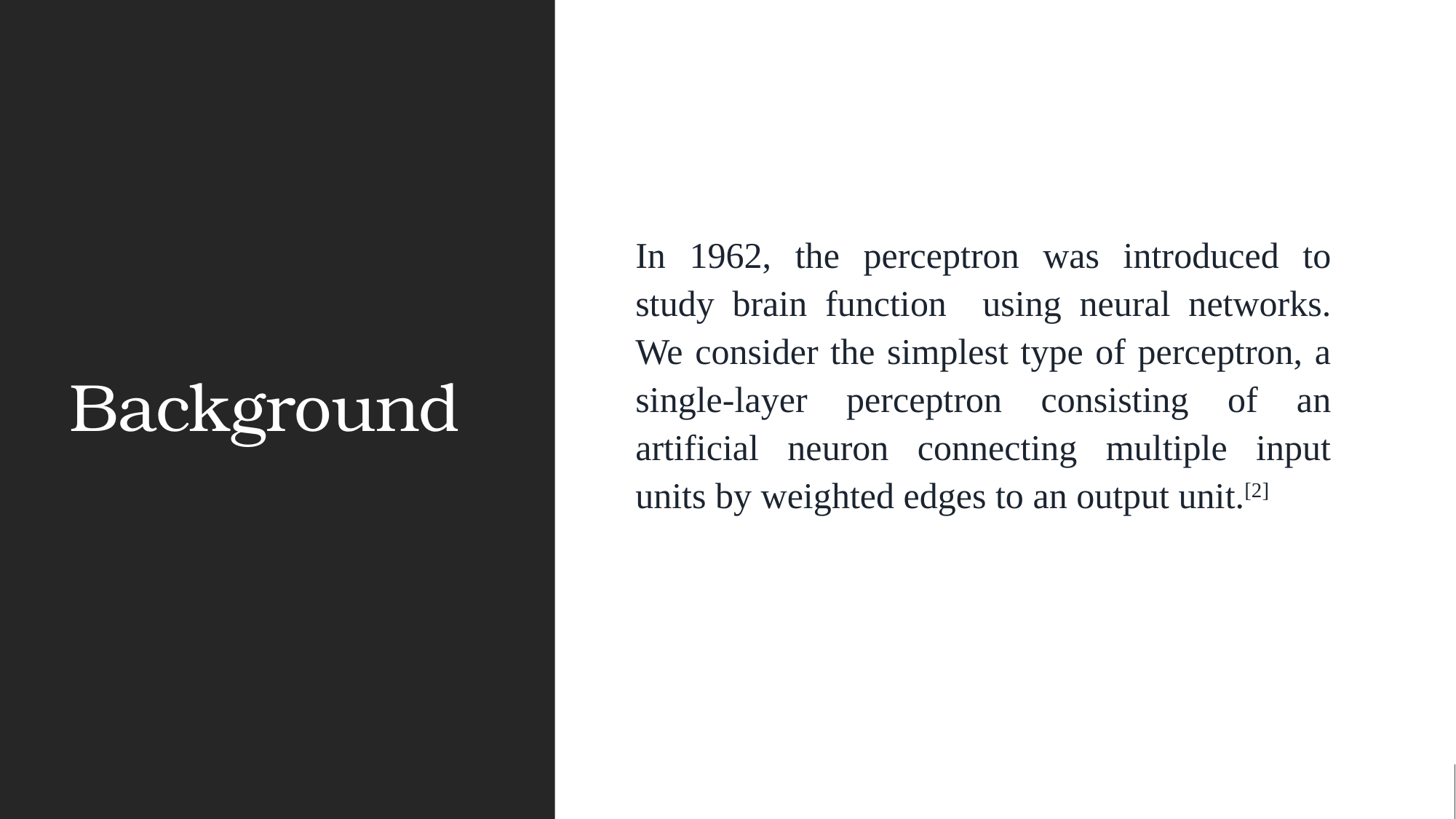

# Background
In 1962, the perceptron was introduced to study brain function  using neural networks. We consider the simplest type of perceptron, a single-layer perceptron consisting of an artificial neuron connecting multiple input units by weighted edges to an output unit.[2]